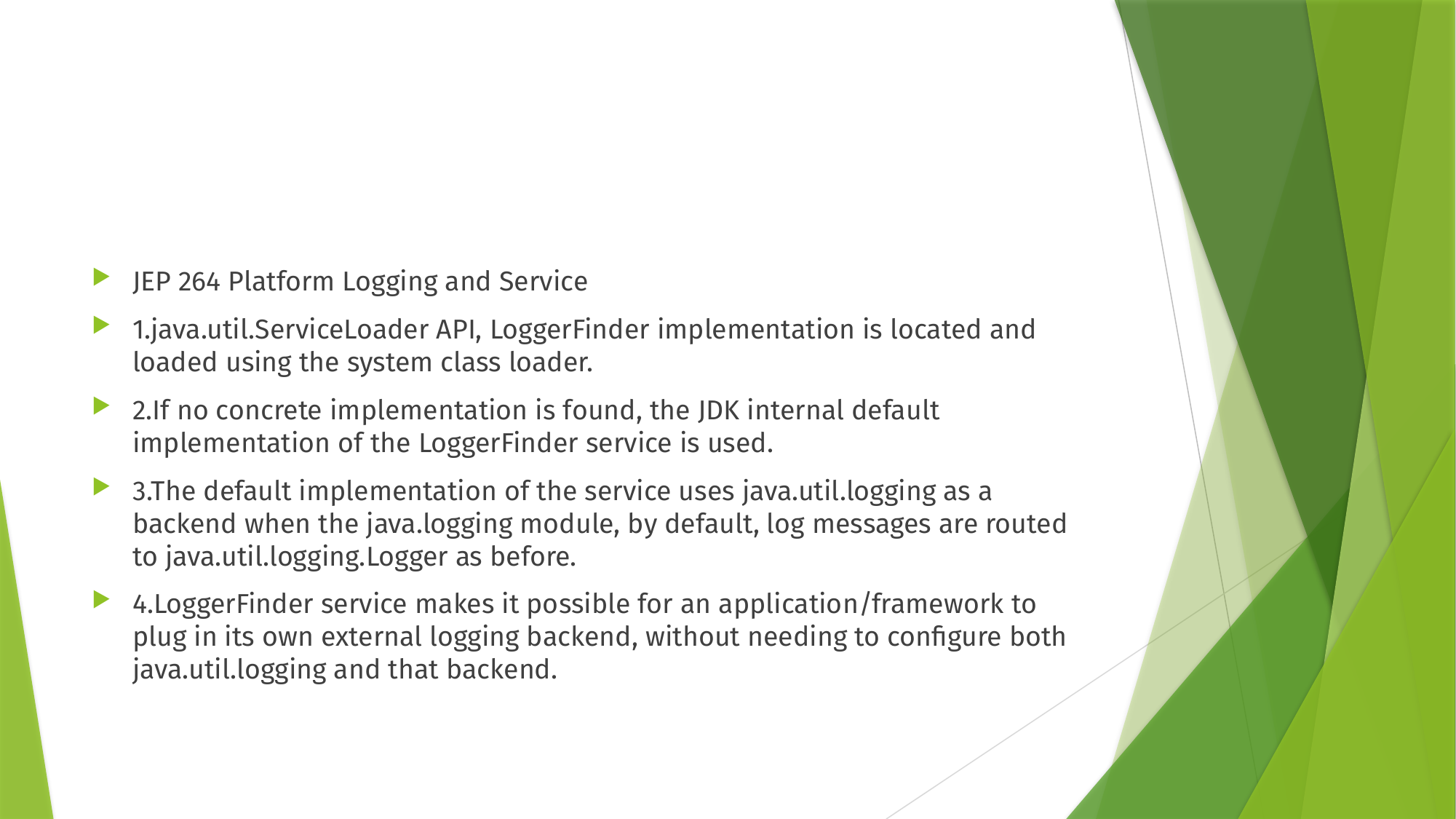

JEP 264 Platform Logging and Service
1.java.util.ServiceLoader API, LoggerFinder implementation is located and loaded using the system class loader.
2.If no concrete implementation is found, the JDK internal default implementation of the LoggerFinder service is used.
3.The default implementation of the service uses java.util.logging as a backend when the java.logging module, by default, log messages are routed to java.util.logging.Logger as before.
4.LoggerFinder service makes it possible for an application/framework to plug in its own external logging backend, without needing to configure both java.util.logging and that backend.